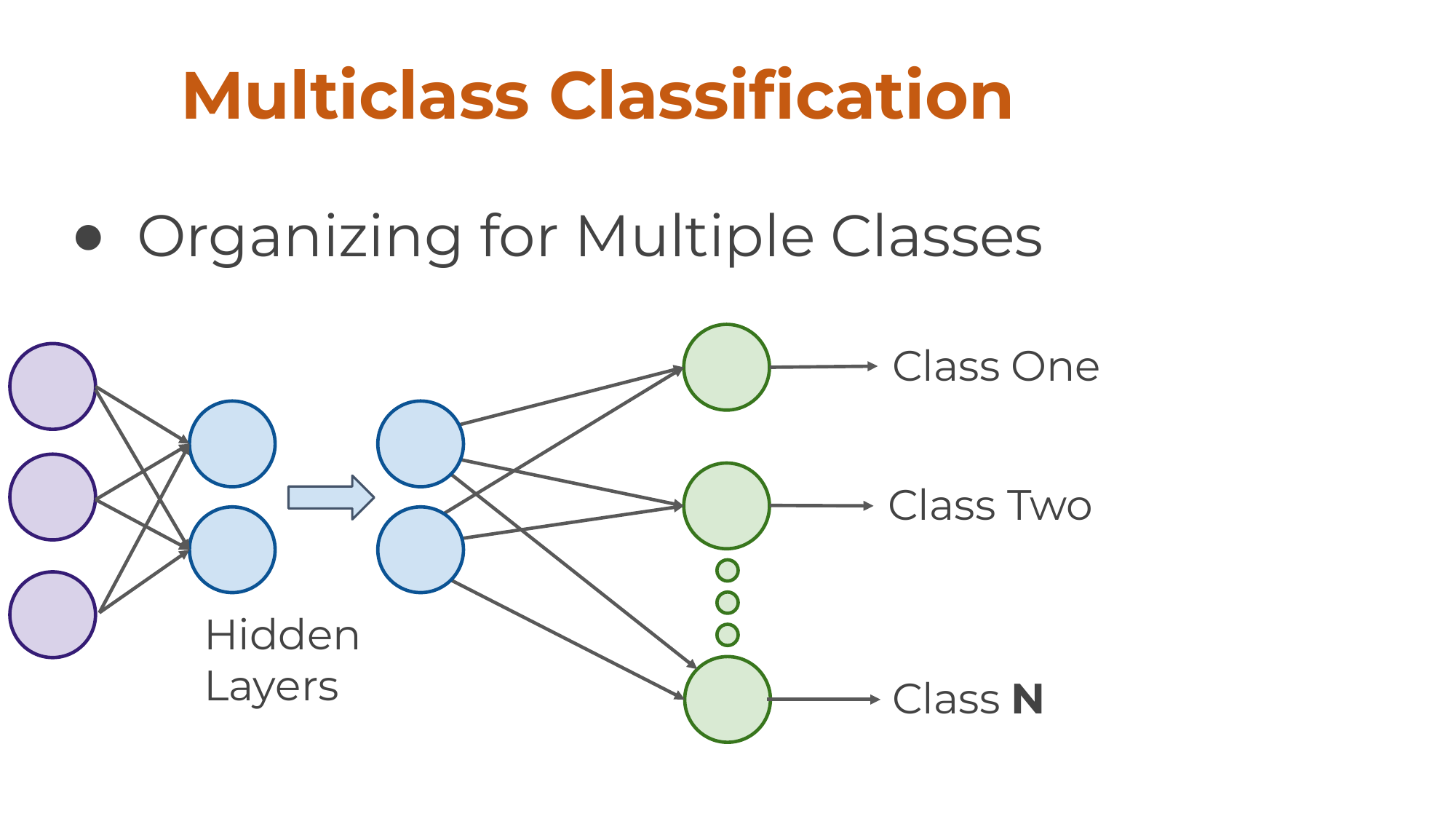

# Multiclass Classification
Organizing for Multiple Classes
Class One

Class Two

Hidden Layers

Class N